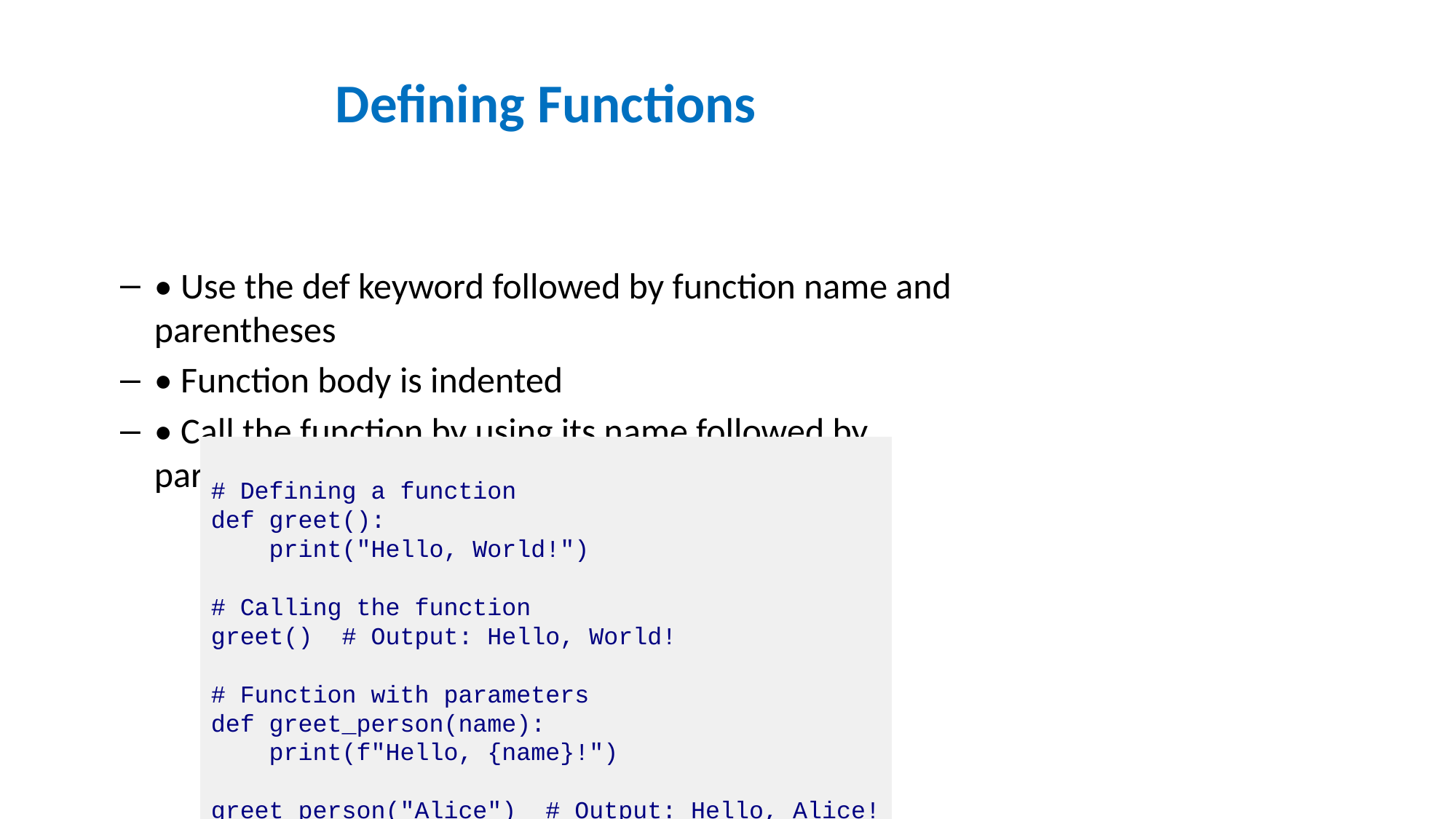

# Defining Functions

• Use the def keyword followed by function name and parentheses
• Function body is indented
• Call the function by using its name followed by parentheses

# Defining a function def greet(): print("Hello, World!") # Calling the function greet()  # Output: Hello, World! # Function with parameters def greet_person(name): print(f"Hello, {name}!") greet_person("Alice")  # Output: Hello, Alice!